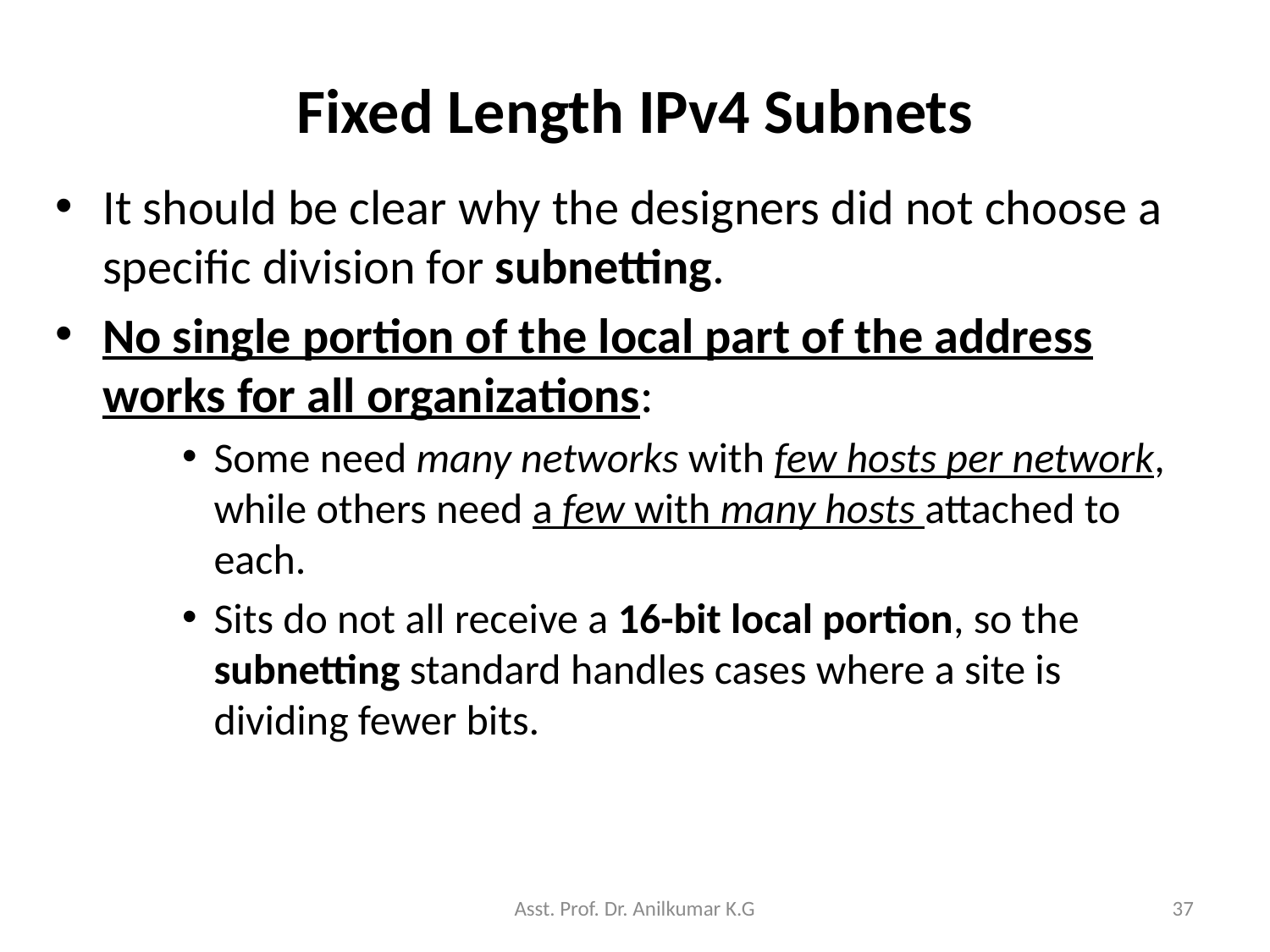

# Fixed Length IPv4 Subnets
It should be clear why the designers did not choose a specific division for subnetting.
No single portion of the local part of the address works for all organizations:
Some need many networks with few hosts per network, while others need a few with many hosts attached to each.
Sits do not all receive a 16-bit local portion, so the subnetting standard handles cases where a site is dividing fewer bits.
Asst. Prof. Dr. Anilkumar K.G
37